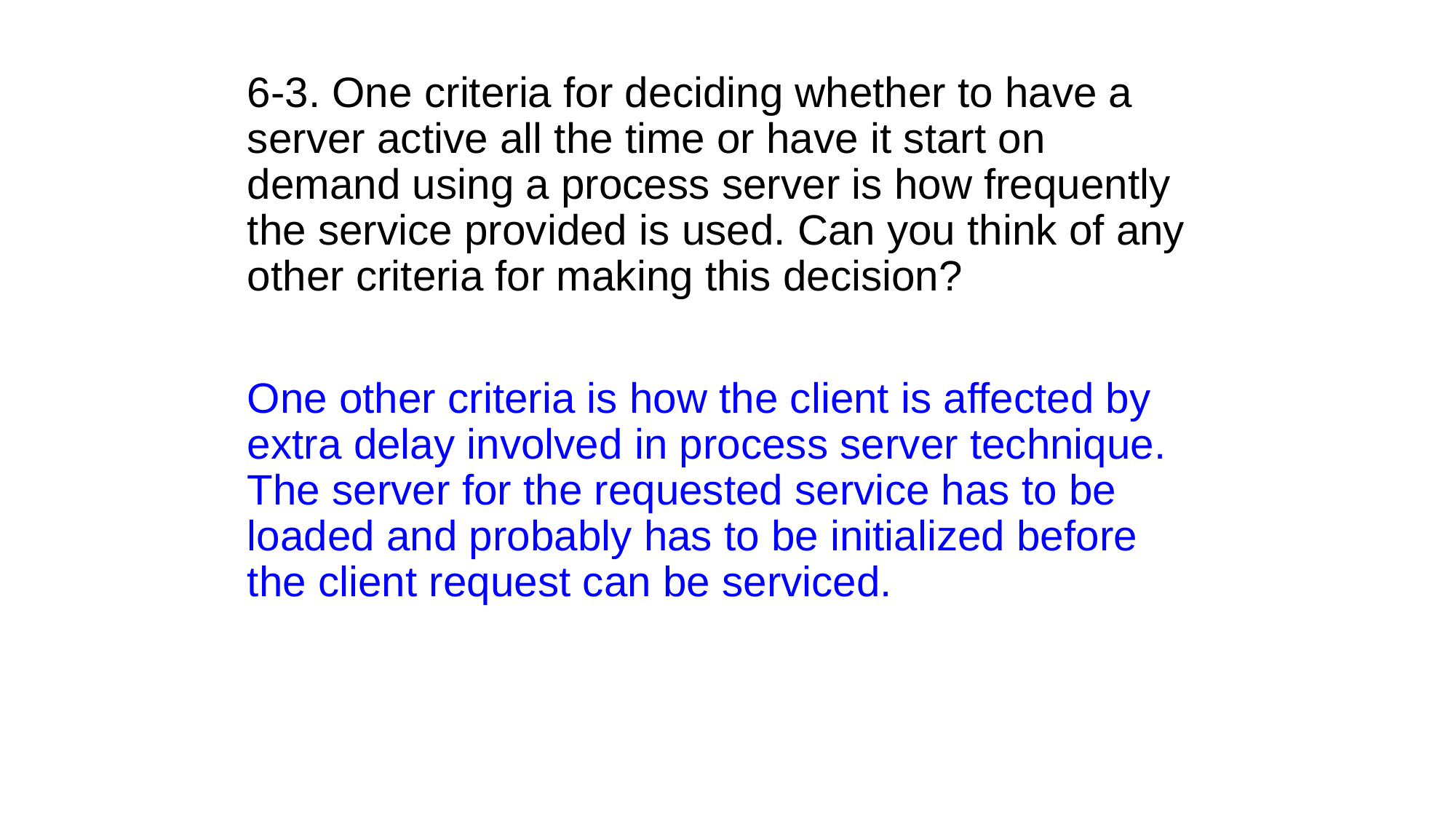

6-3. One criteria for deciding whether to have a server active all the time or have it start on demand using a process server is how frequently the service provided is used. Can you think of any other criteria for making this decision?

One other criteria is how the client is affected by extra delay involved in process server technique. The server for the requested service has to be loaded and probably has to be initialized before the client request can be serviced.